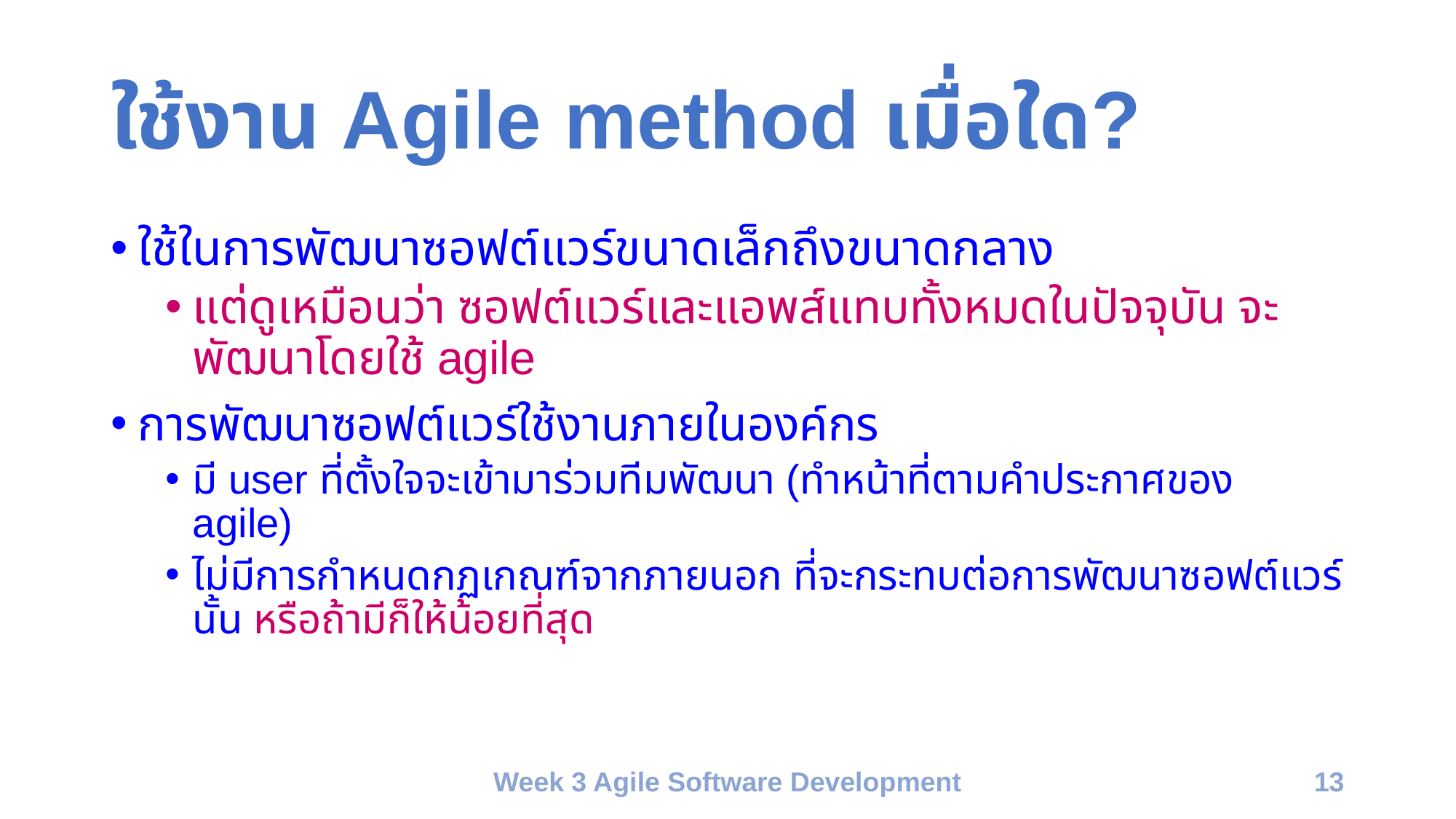

# ใช้งาน Agile method เมื่อใด?
ใช้ในการพัฒนาซอฟต์แวร์ขนาดเล็กถึงขนาดกลาง
แต่ดูเหมือนว่า ซอฟต์แวร์และแอพส์แทบทั้งหมดในปัจจุบัน จะพัฒนาโดยใช้ agile
การพัฒนาซอฟต์แวร์ใช้งานภายในองค์กร
มี user ที่ตั้งใจจะเข้ามาร่วมทีมพัฒนา (ทำหน้าที่ตามคำประกาศของ agile)
ไม่มีการกำหนดกฏเกณฑ์จากภายนอก ที่จะกระทบต่อการพัฒนาซอฟต์แวร์นั้น หรือถ้ามีก็ให้น้อยที่สุด
Week 3 Agile Software Development
13